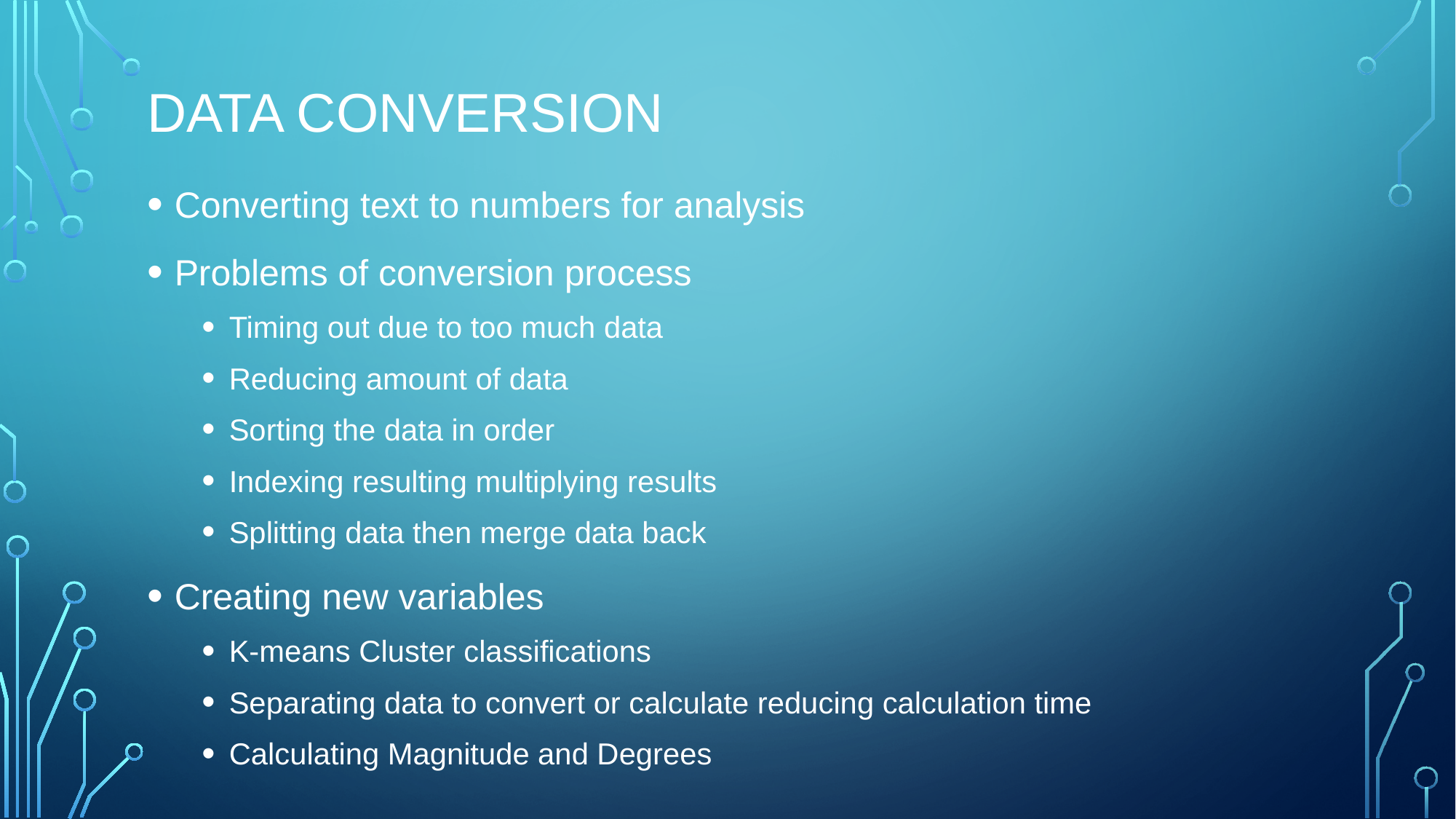

# Data Conversion
Converting text to numbers for analysis
Problems of conversion process
Timing out due to too much data
Reducing amount of data
Sorting the data in order
Indexing resulting multiplying results
Splitting data then merge data back
Creating new variables
K-means Cluster classifications
Separating data to convert or calculate reducing calculation time
Calculating Magnitude and Degrees